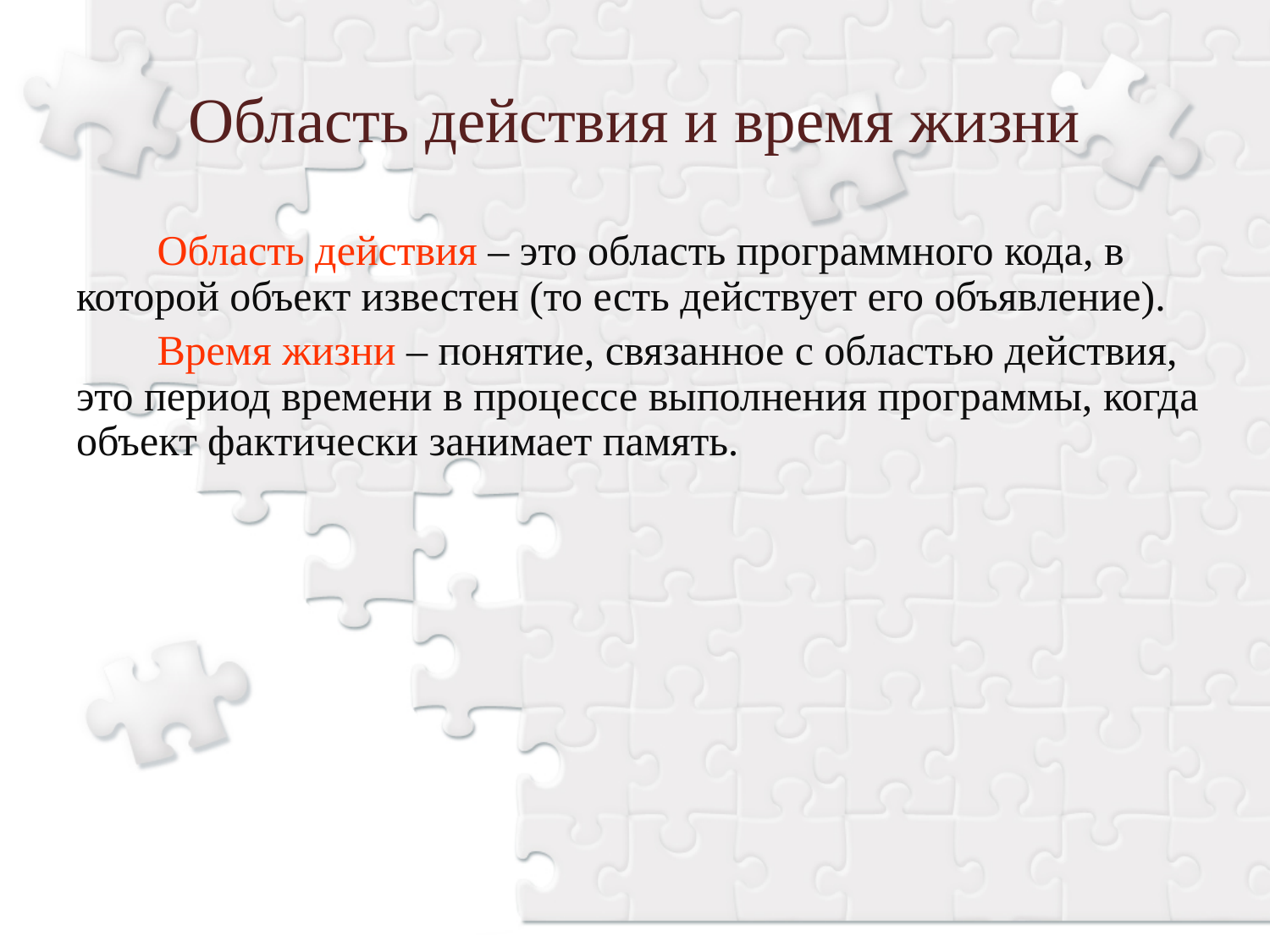

Область действия и время жизни
   Область действия – это область программного кода, в которой объект известен (то есть действует его объявление).
   Время жизни – понятие, связанное с областью действия, это период времени в процессе выполнения программы, когда объект фактически занимает память.